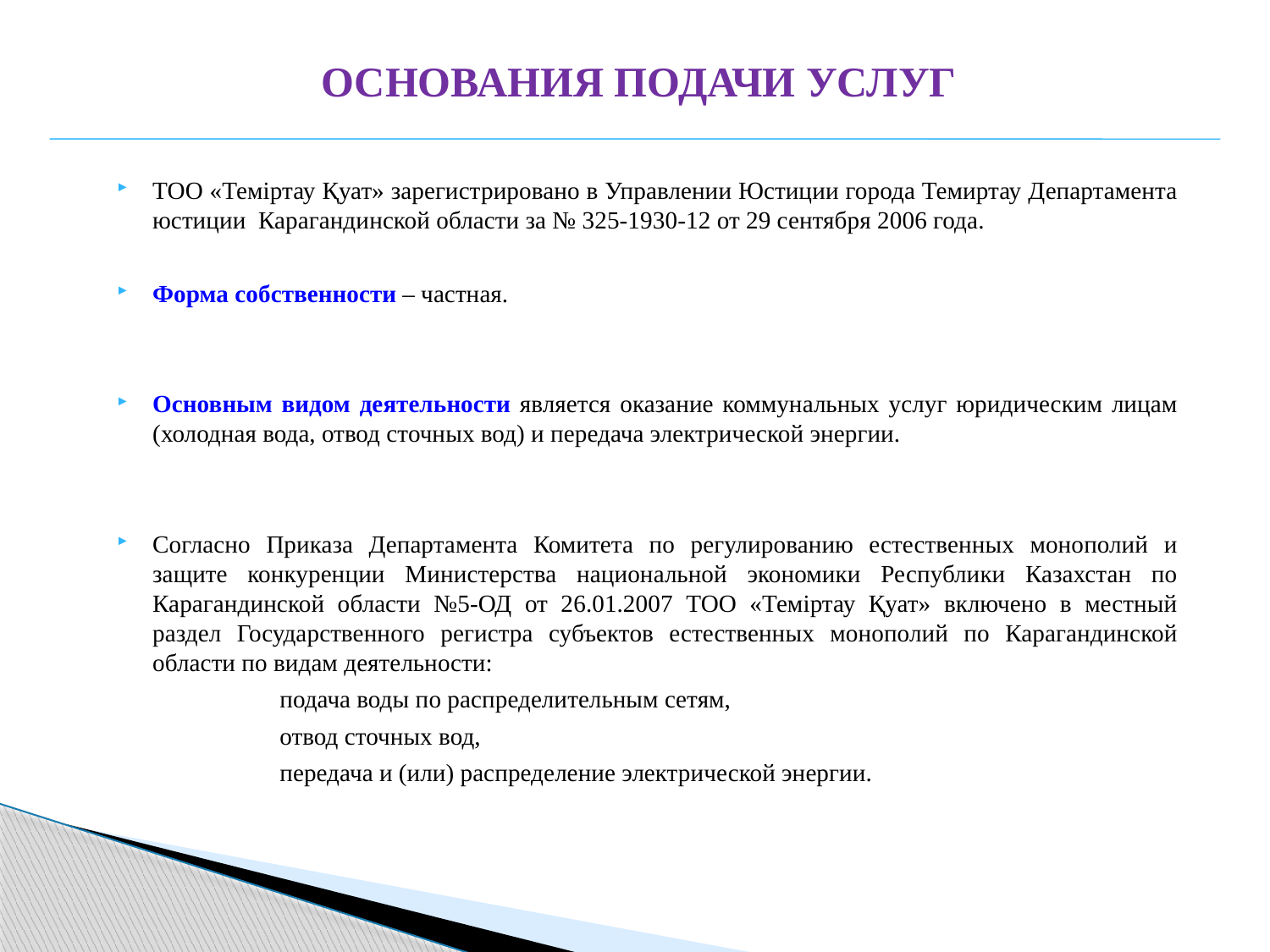

# ОСНОВАНИЯ ПОДАЧИ УСЛУГ
ТОО «Теміртау Қуат» зарегистрировано в Управлении Юстиции города Темиртау Департамента юстиции  Карагандинской области за № 325-1930-12 от 29 сентября 2006 года.

Форма собственности – частная.

Основным видом деятельности является оказание коммунальных услуг юридическим лицам (холодная вода, отвод сточных вод) и передача электрической энергии.

Согласно Приказа Департамента Комитета по регулированию естественных монополий и защите конкуренции Министерства национальной экономики Республики Казахстан по Карагандинской области №5-ОД от 26.01.2007 ТОО «Теміртау Қуат» включено в местный раздел Государственного регистра субъектов естественных монополий по Карагандинской области по видам деятельности:
                             подача воды по распределительным сетям,
                             отвод сточных вод,
                             передача и (или) распределение электрической энергии.